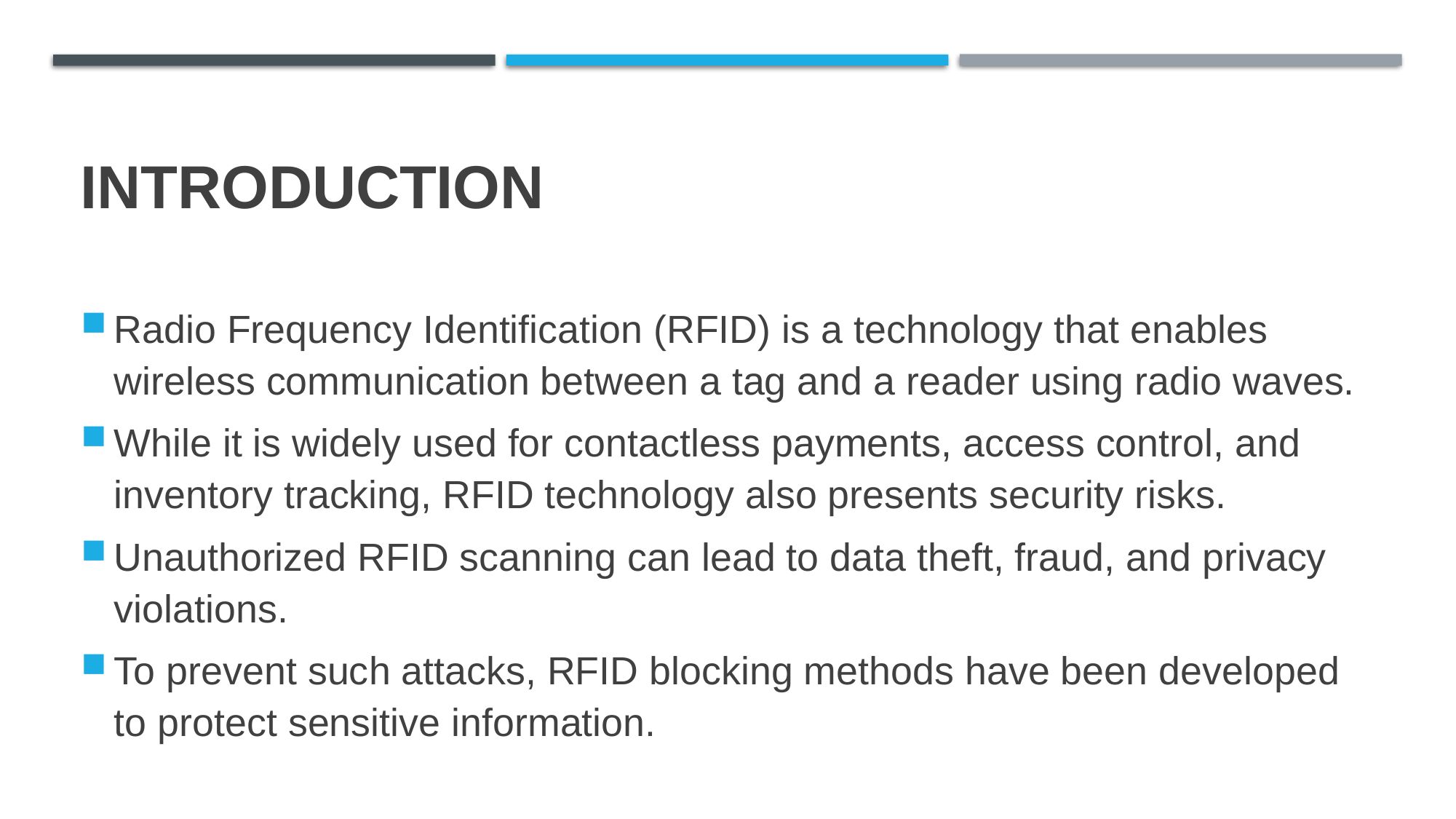

# INTRODUCTION
Radio Frequency Identification (RFID) is a technology that enables wireless communication between a tag and a reader using radio waves.
While it is widely used for contactless payments, access control, and inventory tracking, RFID technology also presents security risks.
Unauthorized RFID scanning can lead to data theft, fraud, and privacy violations.
To prevent such attacks, RFID blocking methods have been developed to protect sensitive information.